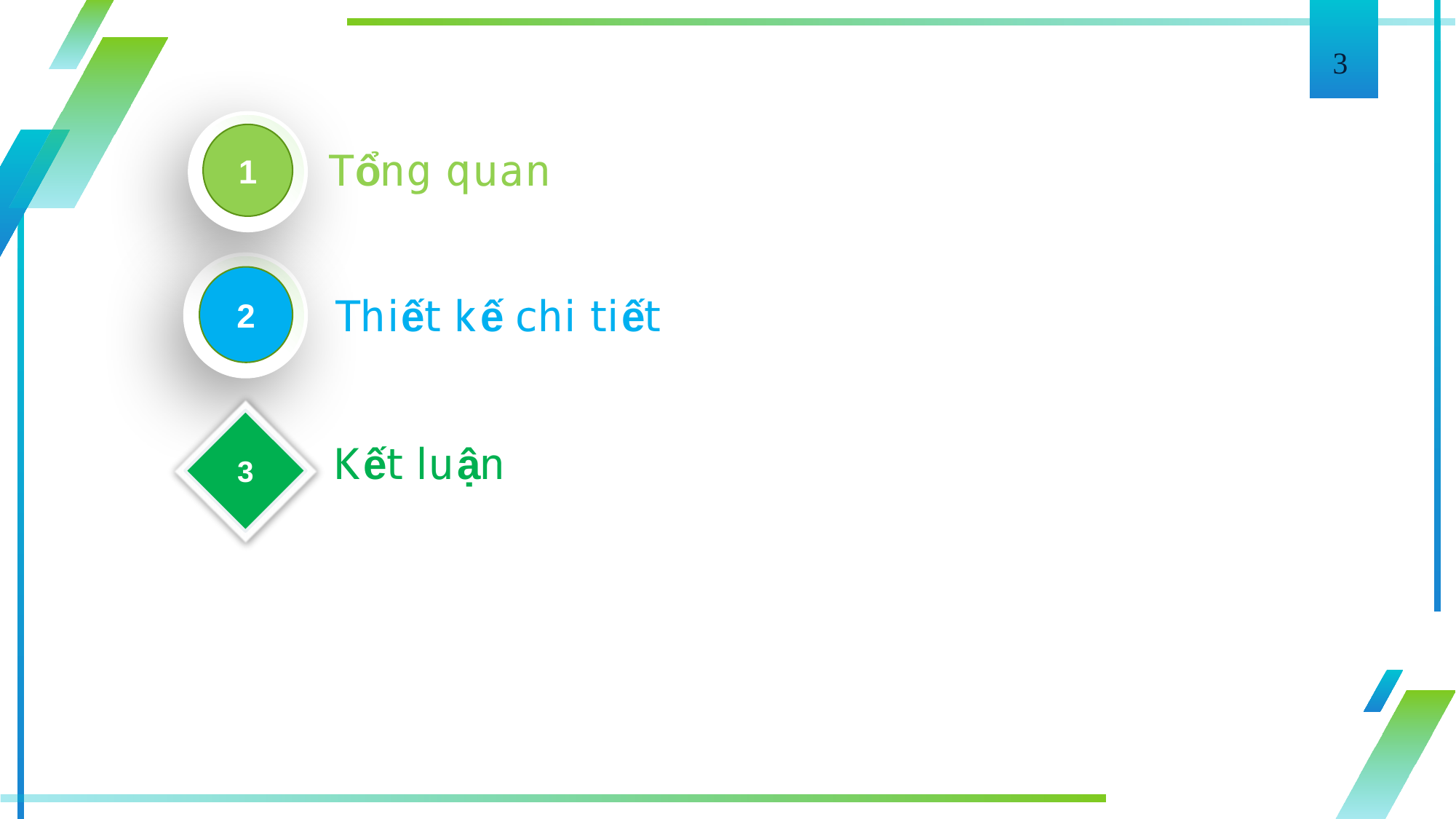

3

1
 Tổng quan

2
Thiết kế chi tiết

3
Kết luận